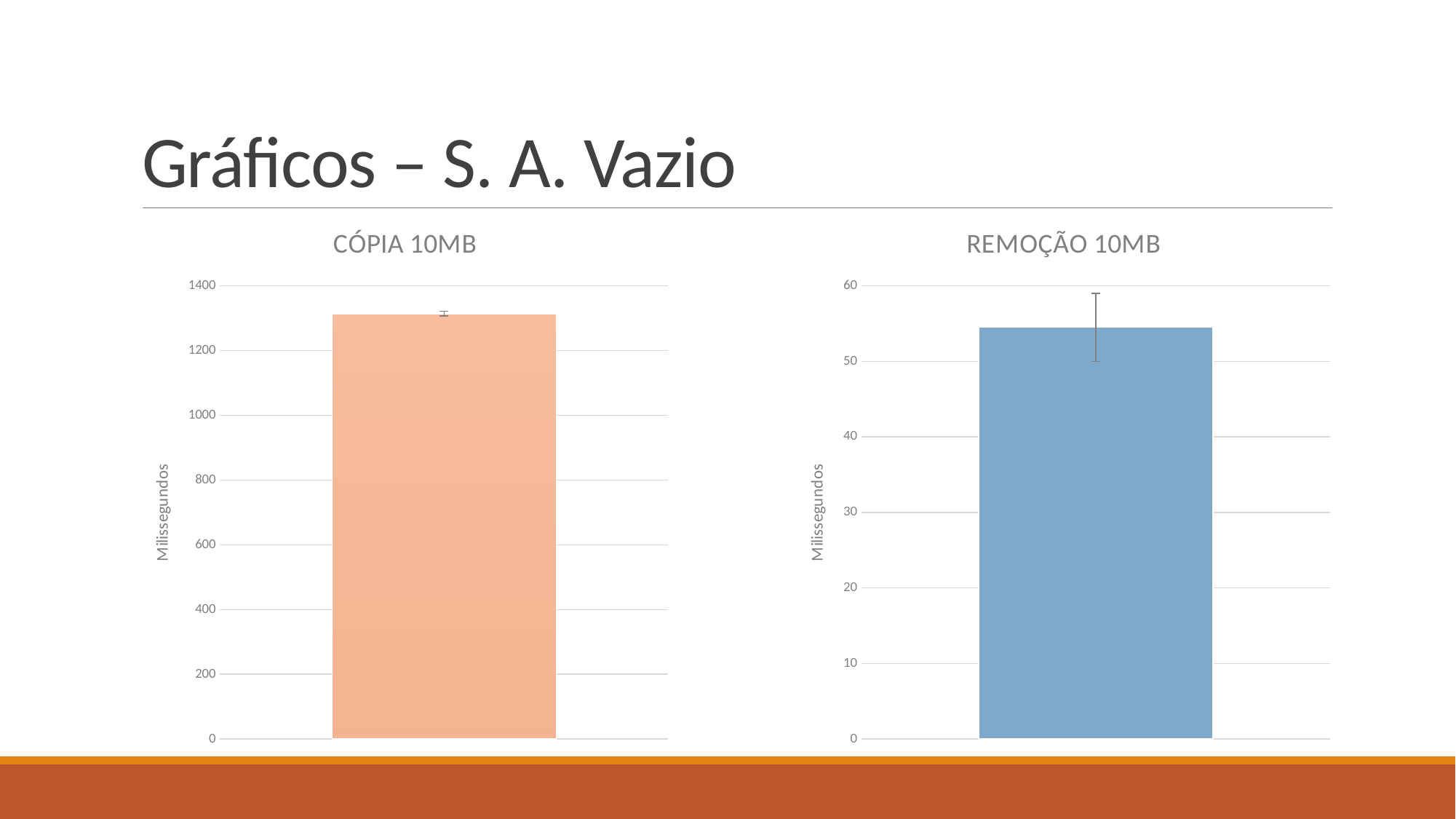

# Gráficos – S. A. Vazio

### Chart: REMOÇÃO 10MB

| Category | Remoção 10MB |
|---|---|

### Chart: CÓPIA 10MB

| Category | Cópia 10MB |
|---|---|